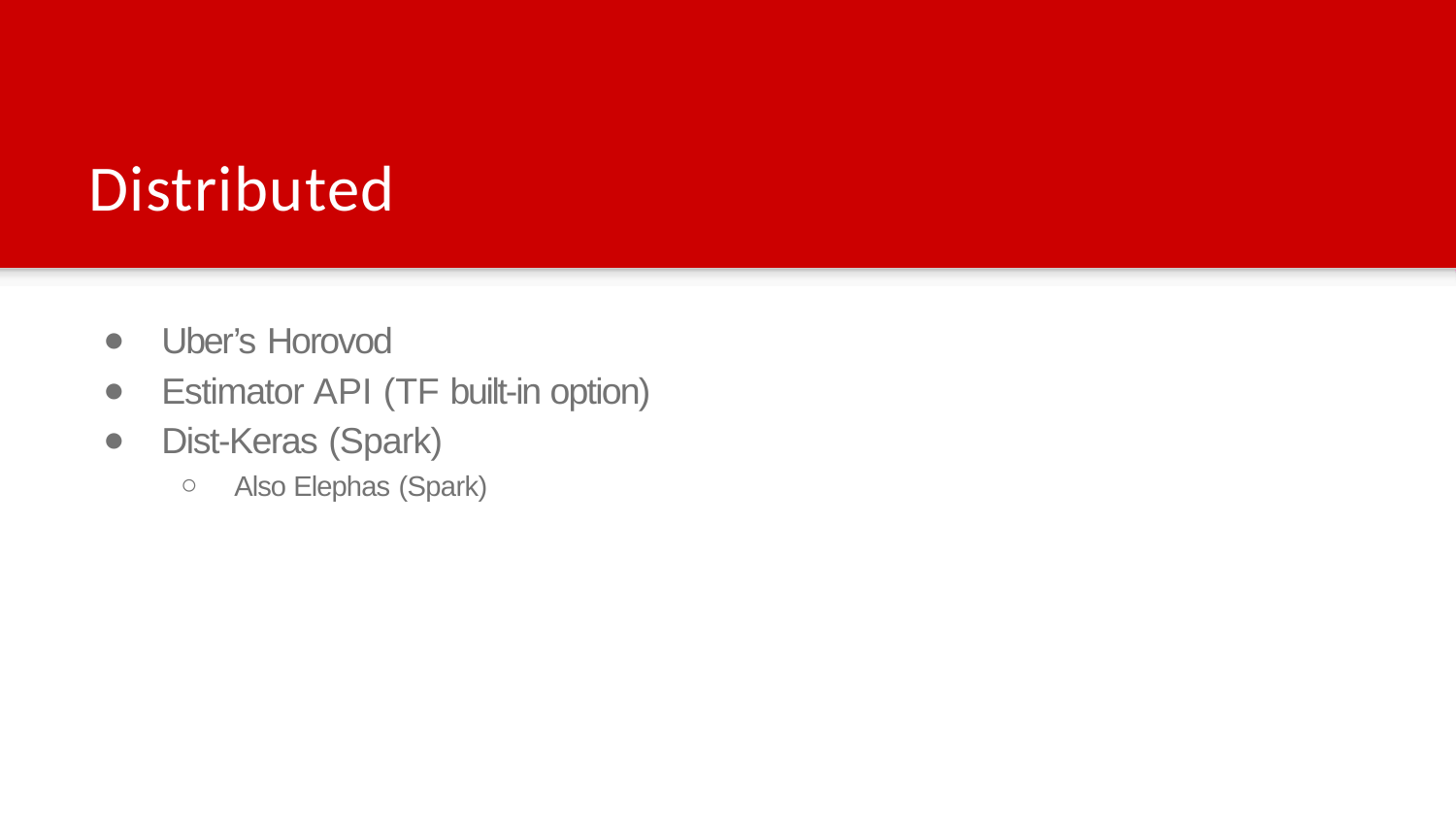

# Distributed

Uber’s Horovod
Estimator API (TF built-in option)
Dist-Keras (Spark)
Also Elephas (Spark)